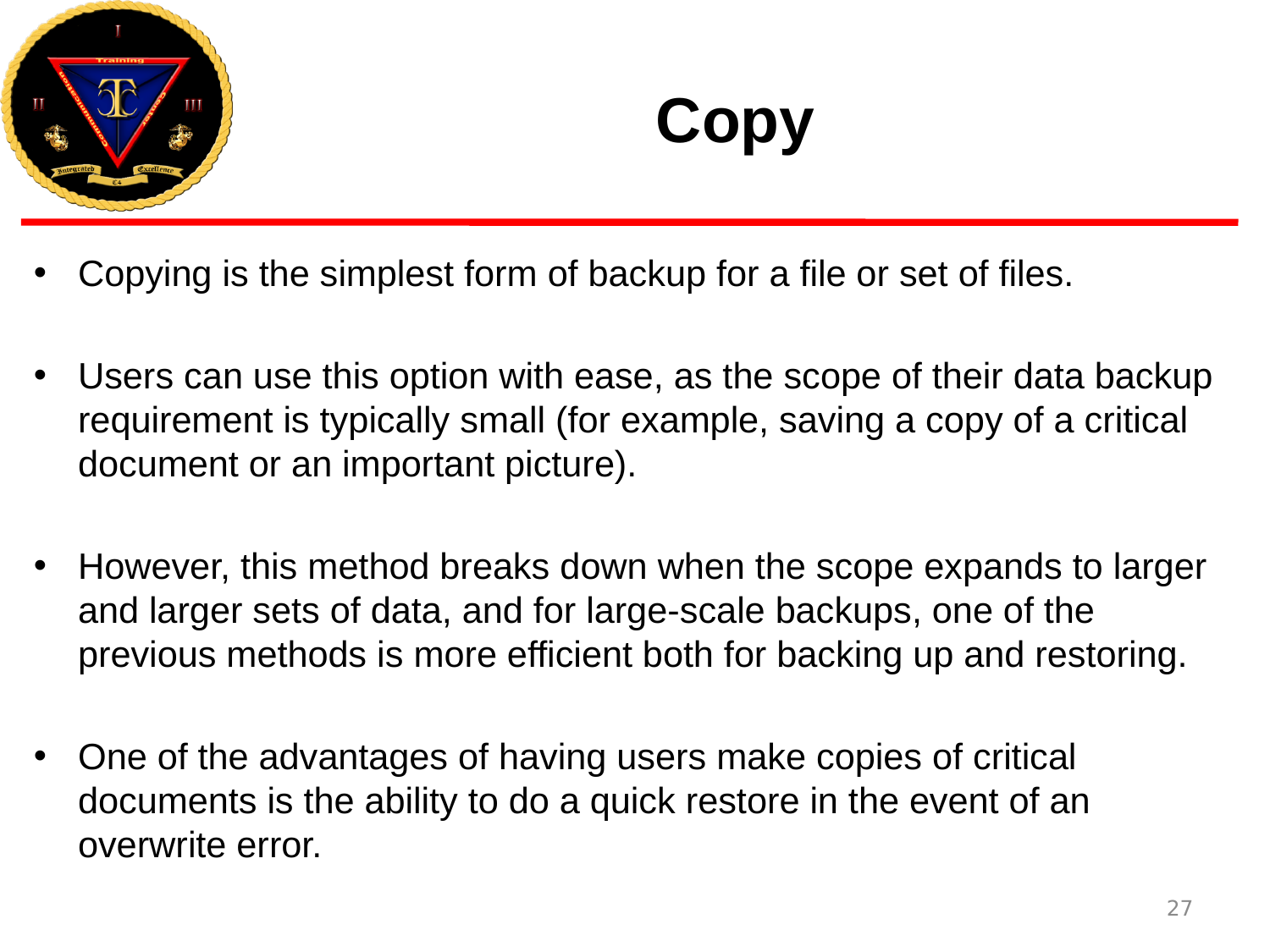

# Copy
Copying is the simplest form of backup for a file or set of files.

Users can use this option with ease, as the scope of their data backup requirement is typically small (for example, saving a copy of a critical document or an important picture).

However, this method breaks down when the scope expands to larger and larger sets of data, and for large-scale backups, one of the previous methods is more efficient both for backing up and restoring.

One of the advantages of having users make copies of critical documents is the ability to do a quick restore in the event of an overwrite error.
27